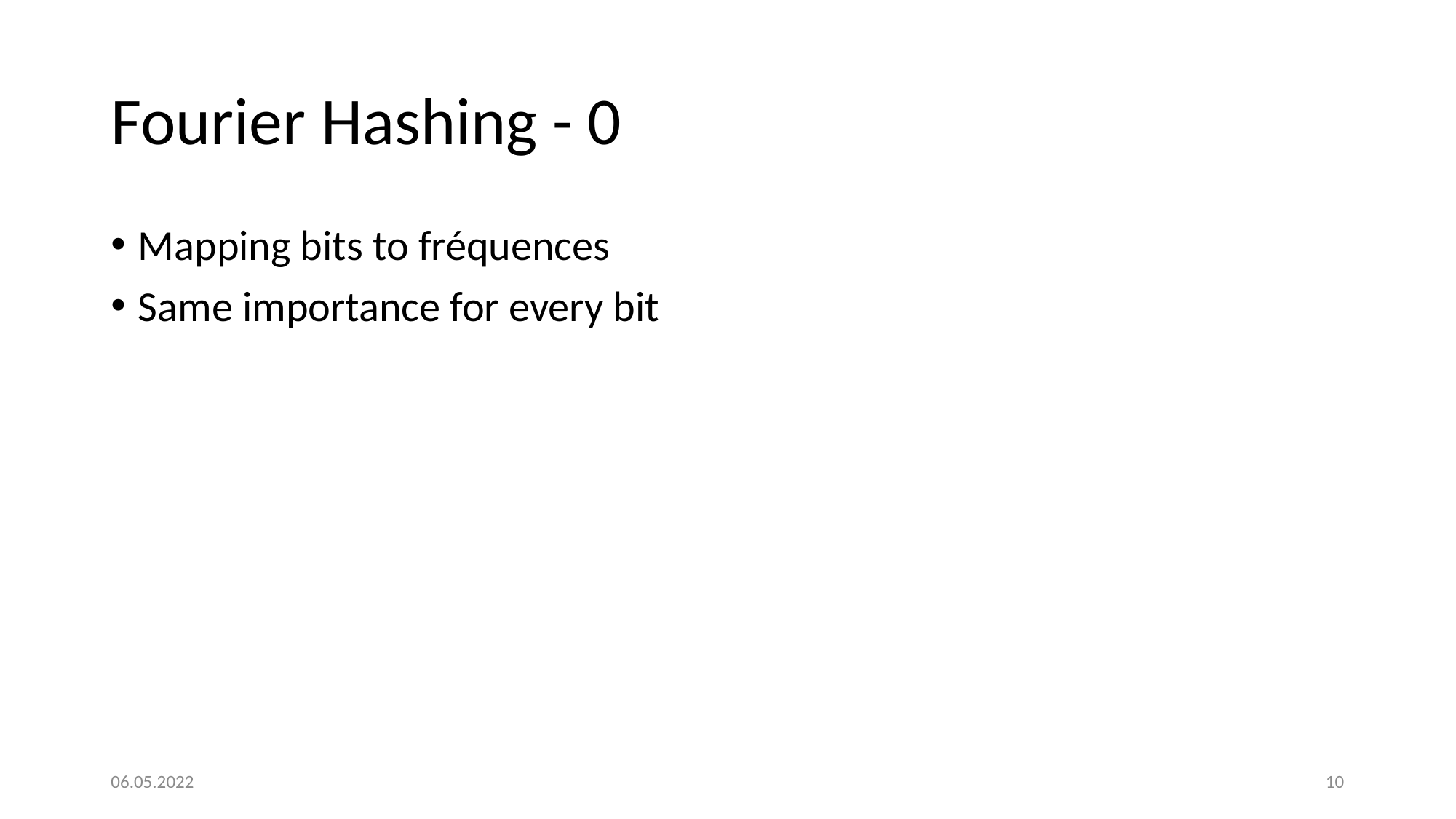

# Fourier Hashing - 0
Mapping bits to fréquences
Same importance for every bit
06.05.2022
10